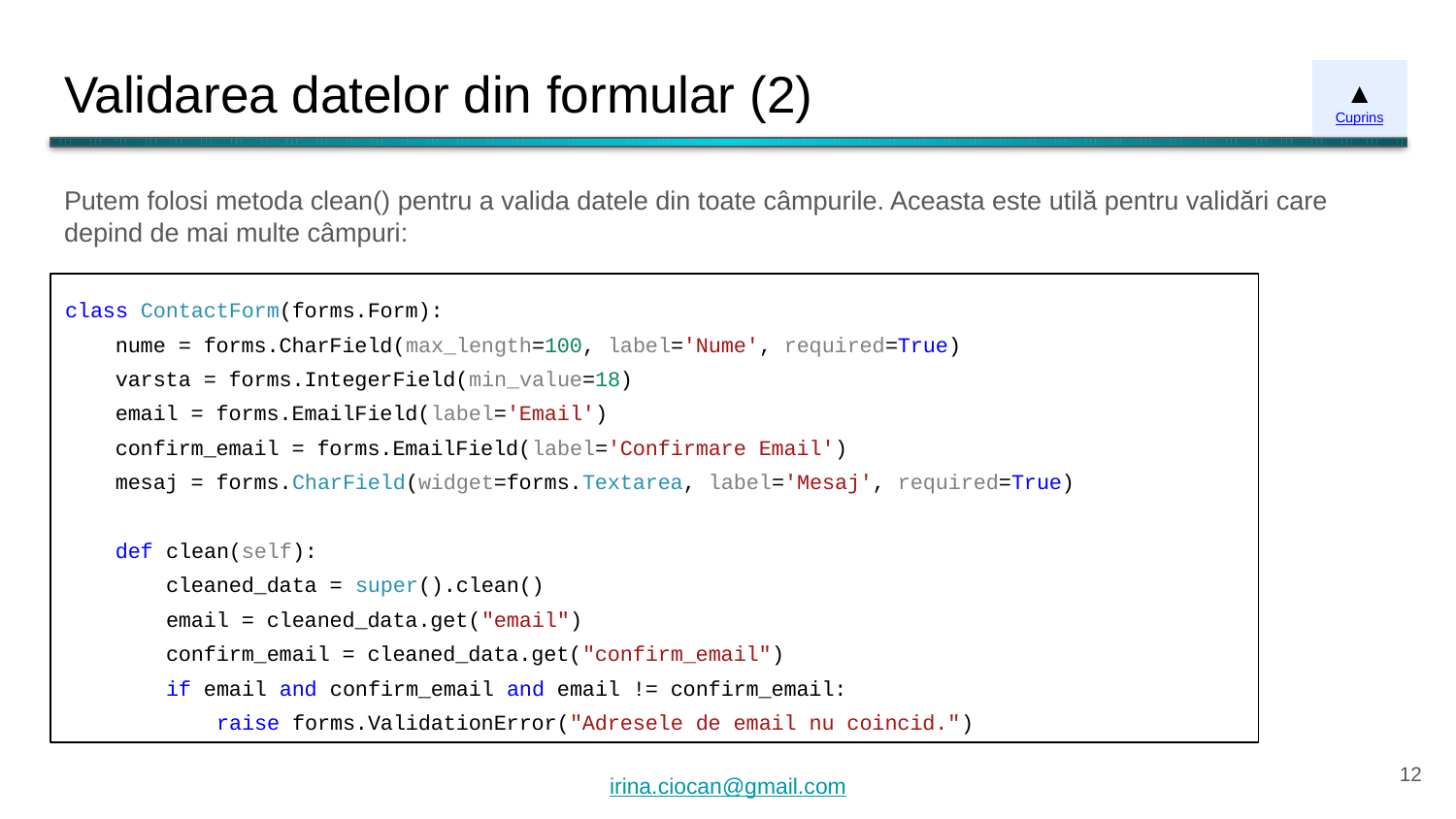

# Validarea datelor din formular (2)
▲
Cuprins

Putem folosi metoda clean() pentru a valida datele din toate câmpurile. Aceasta este utilă pentru validări care depind de mai multe câmpuri:
class ContactForm(forms.Form):
    nume = forms.CharField(max_length=100, label='Nume', required=True)
    varsta = forms.IntegerField(min_value=18)
    email = forms.EmailField(label='Email')
    confirm_email = forms.EmailField(label='Confirmare Email')
    mesaj = forms.CharField(widget=forms.Textarea, label='Mesaj', required=True)

    def clean(self):
        cleaned_data = super().clean()
        email = cleaned_data.get("email")
        confirm_email = cleaned_data.get("confirm_email")
        if email and confirm_email and email != confirm_email:
            raise forms.ValidationError("Adresele de email nu coincid.")

12
irina.ciocan@gmail.com